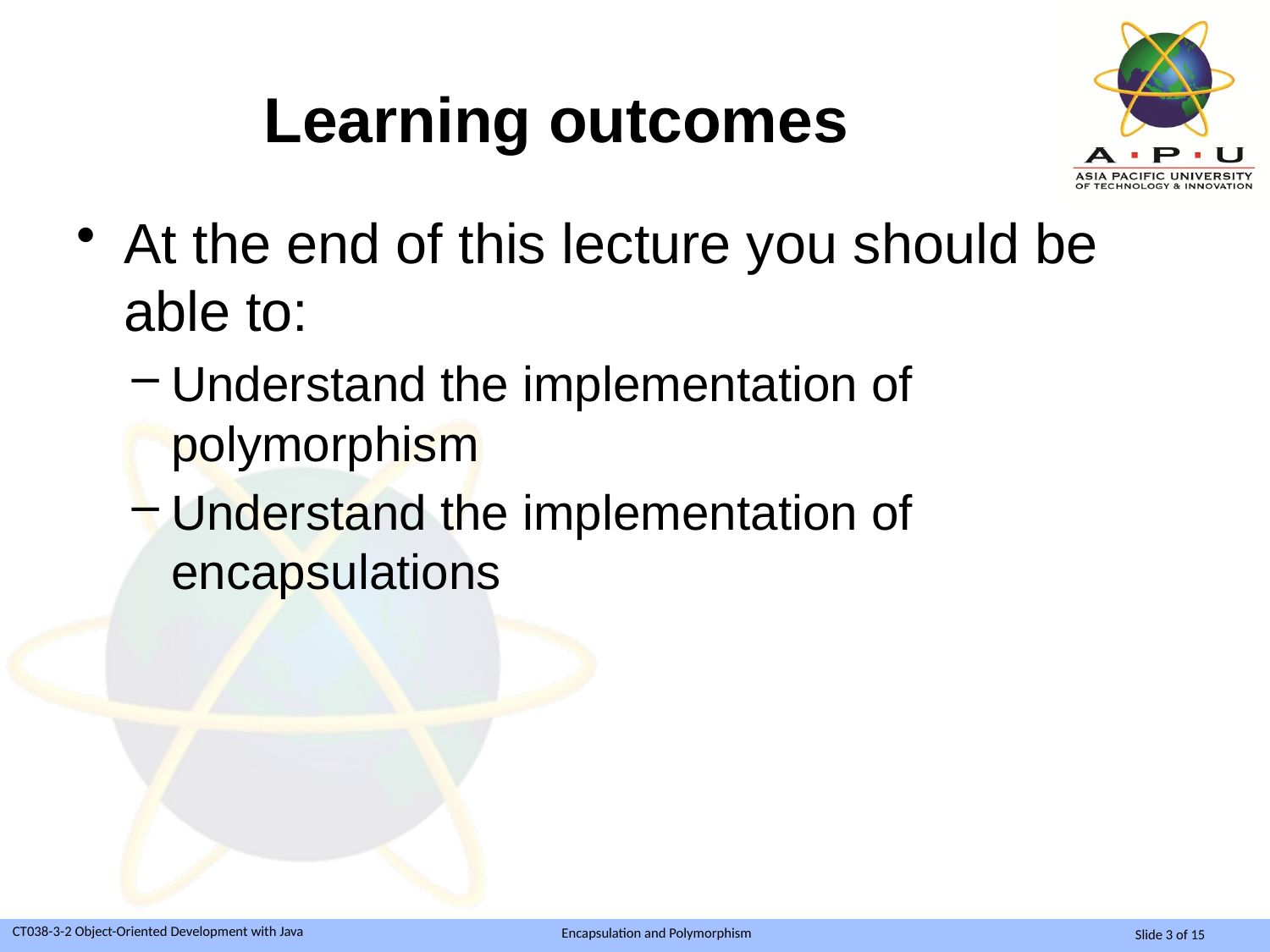

# Learning outcomes
At the end of this lecture you should be able to:
Understand the implementation of polymorphism
Understand the implementation of encapsulations